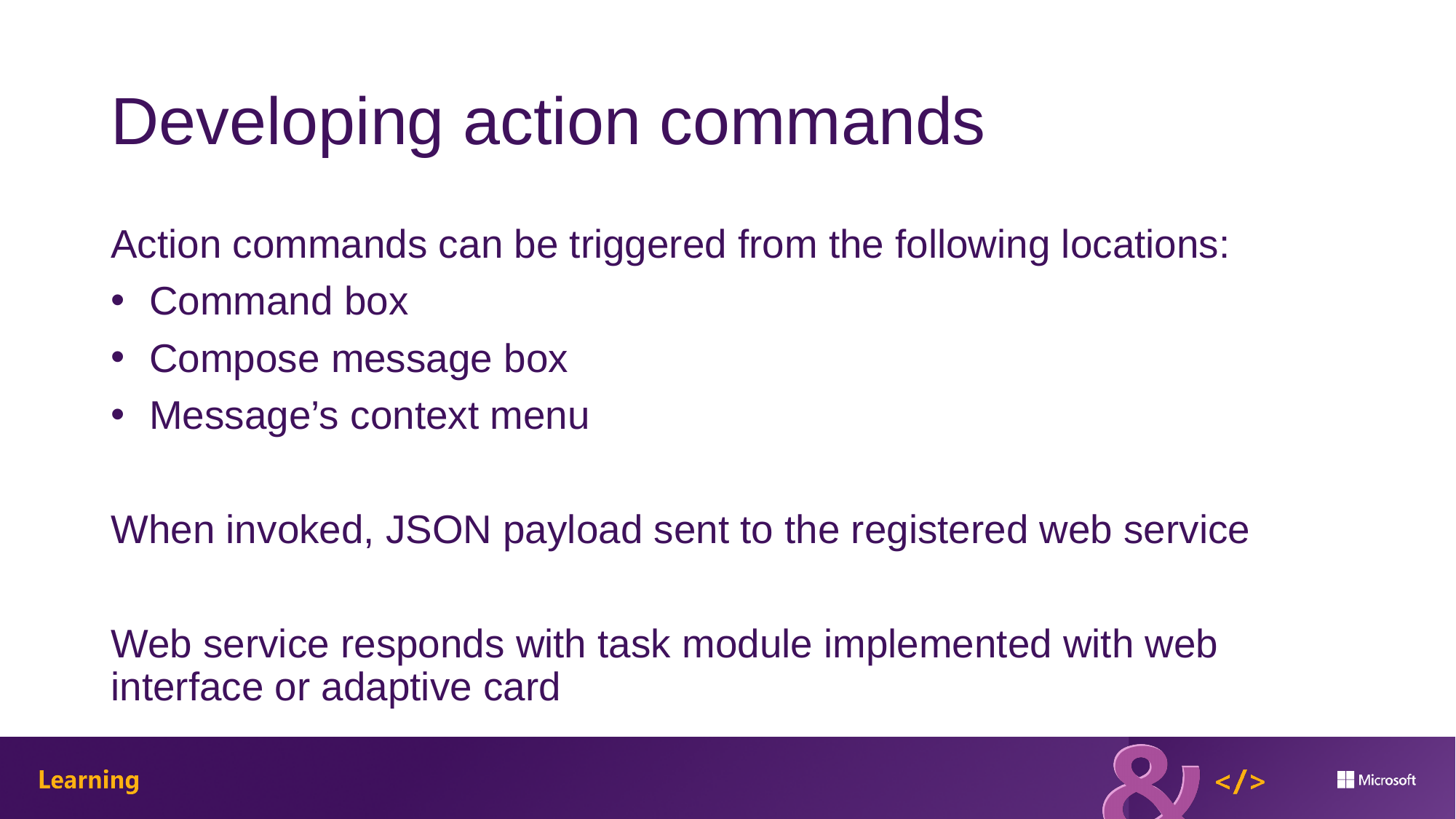

# Developing action commands
Action commands can be triggered from the following locations:
Command box
Compose message box
Message’s context menu

When invoked, JSON payload sent to the registered web service

Web service responds with task module implemented with web interface or adaptive card